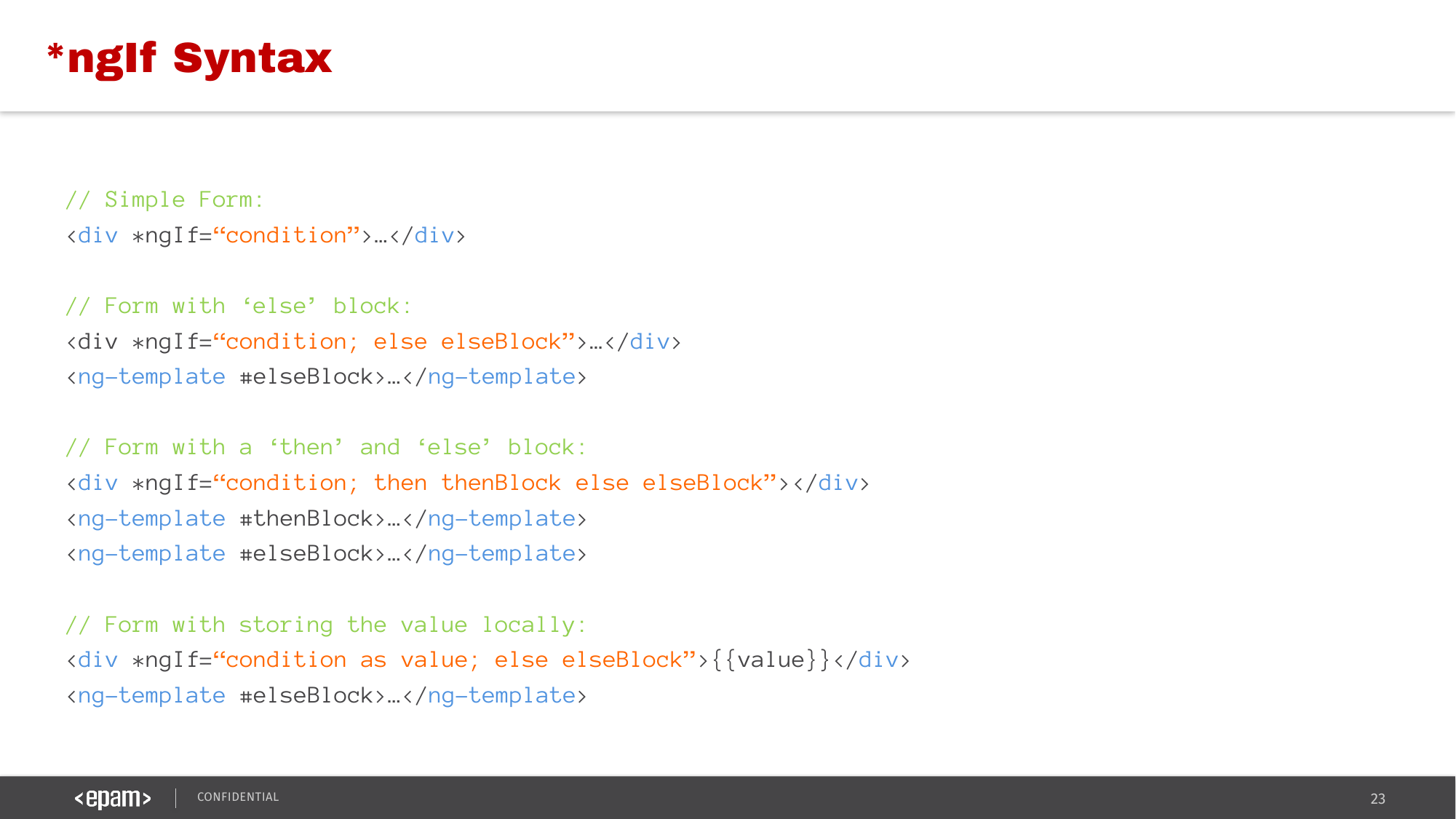

*ngIf Syntax
// Simple Form:
<div *ngIf=“condition”>…</div>

// Form with ‘else’ block:
<div *ngIf=“condition; else elseBlock”>…</div>
<ng-template #elseBlock>…</ng-template>

// Form with a ‘then’ and ‘else’ block:
<div *ngIf=“condition; then thenBlock else elseBlock”></div>
<ng-template #thenBlock>…</ng-template>
<ng-template #elseBlock>…</ng-template>

// Form with storing the value locally:
<div *ngIf=“condition as value; else elseBlock”>{{value}}</div>
<ng-template #elseBlock>…</ng-template>